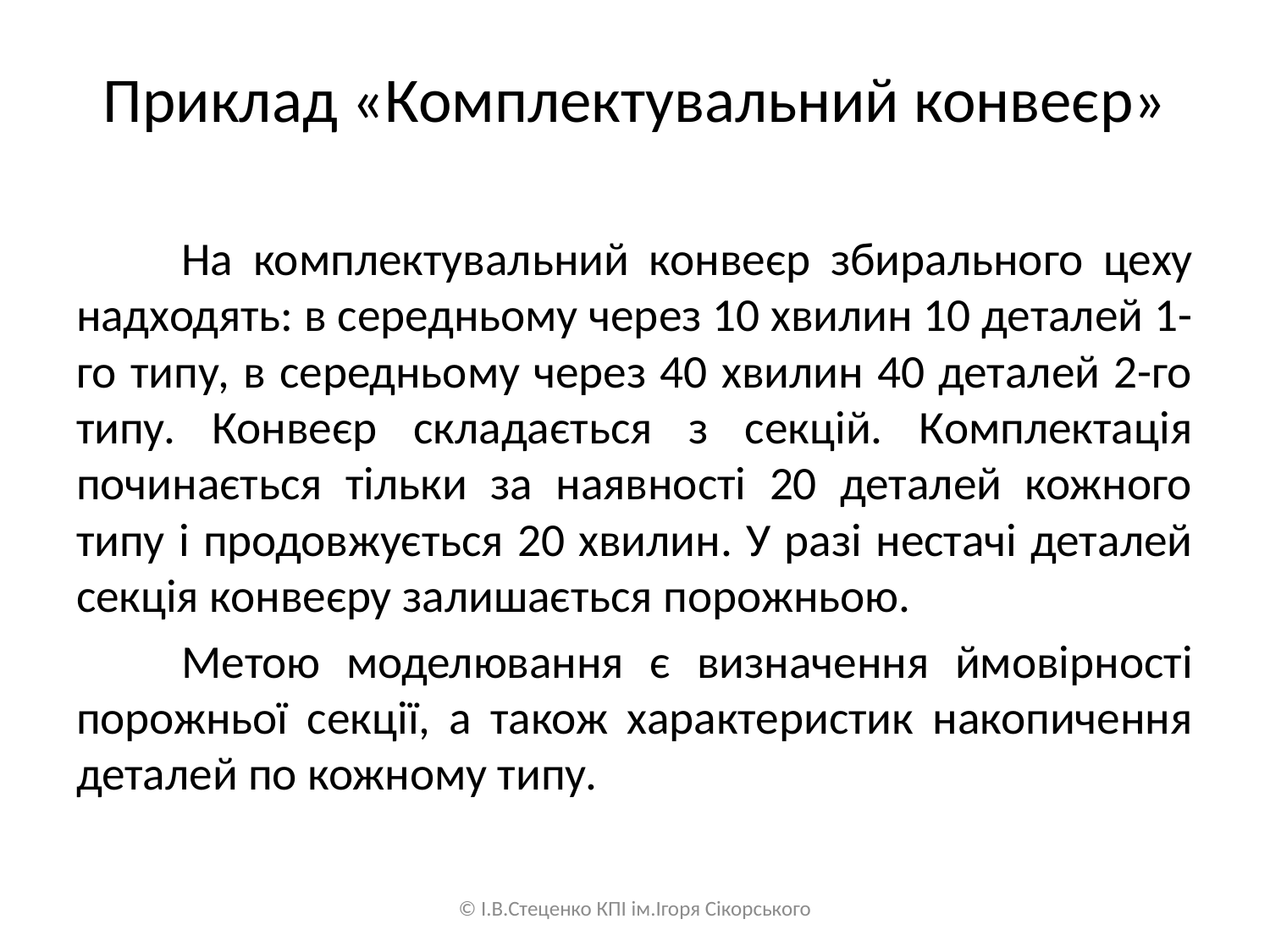

# Приклад «Комплектувальний конвеєр»
	На комплектувальний конвеєр збирального цеху надходять: в середньому через 10 хвилин 10 деталей 1-го типу, в середньому через 40 хвилин 40 деталей 2-го типу. Конвеєр складається з секцій. Комплектація починається тільки за наявності 20 деталей кожного типу і продовжується 20 хвилин. У разі нестачі деталей секція конвеєру залишається порожньою.
	Метою моделювання є визначення ймовірності порожньої секції, а також характеристик накопичення деталей по кожному типу.

© І.В.Стеценко КПІ ім.Ігоря Сікорського